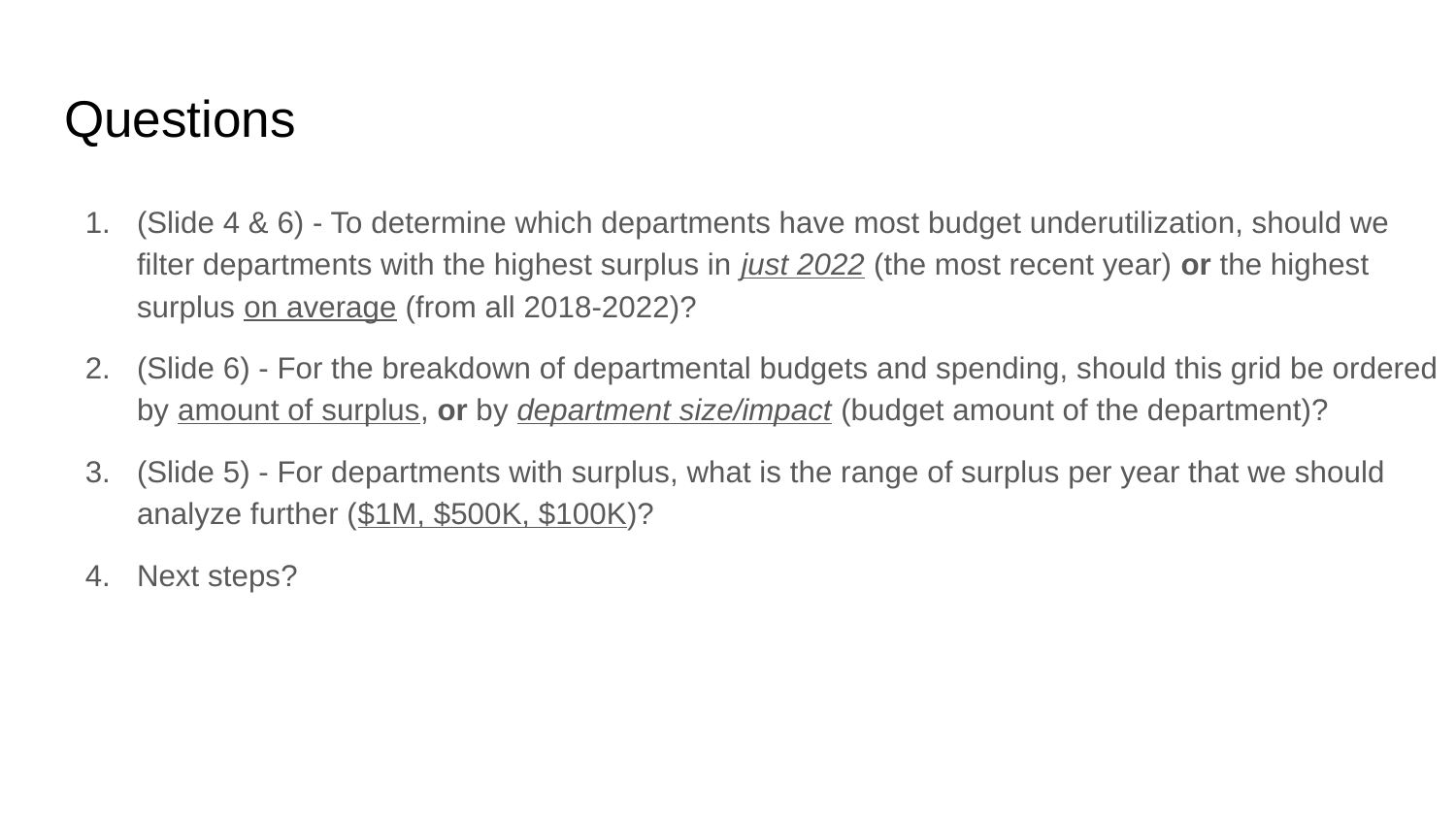

# Questions
(Slide 4 & 6) - To determine which departments have most budget underutilization, should we filter departments with the highest surplus in just 2022 (the most recent year) or the highest surplus on average (from all 2018-2022)?
(Slide 6) - For the breakdown of departmental budgets and spending, should this grid be ordered by amount of surplus, or by department size/impact (budget amount of the department)?
(Slide 5) - For departments with surplus, what is the range of surplus per year that we should analyze further ($1M, $500K, $100K)?
Next steps?